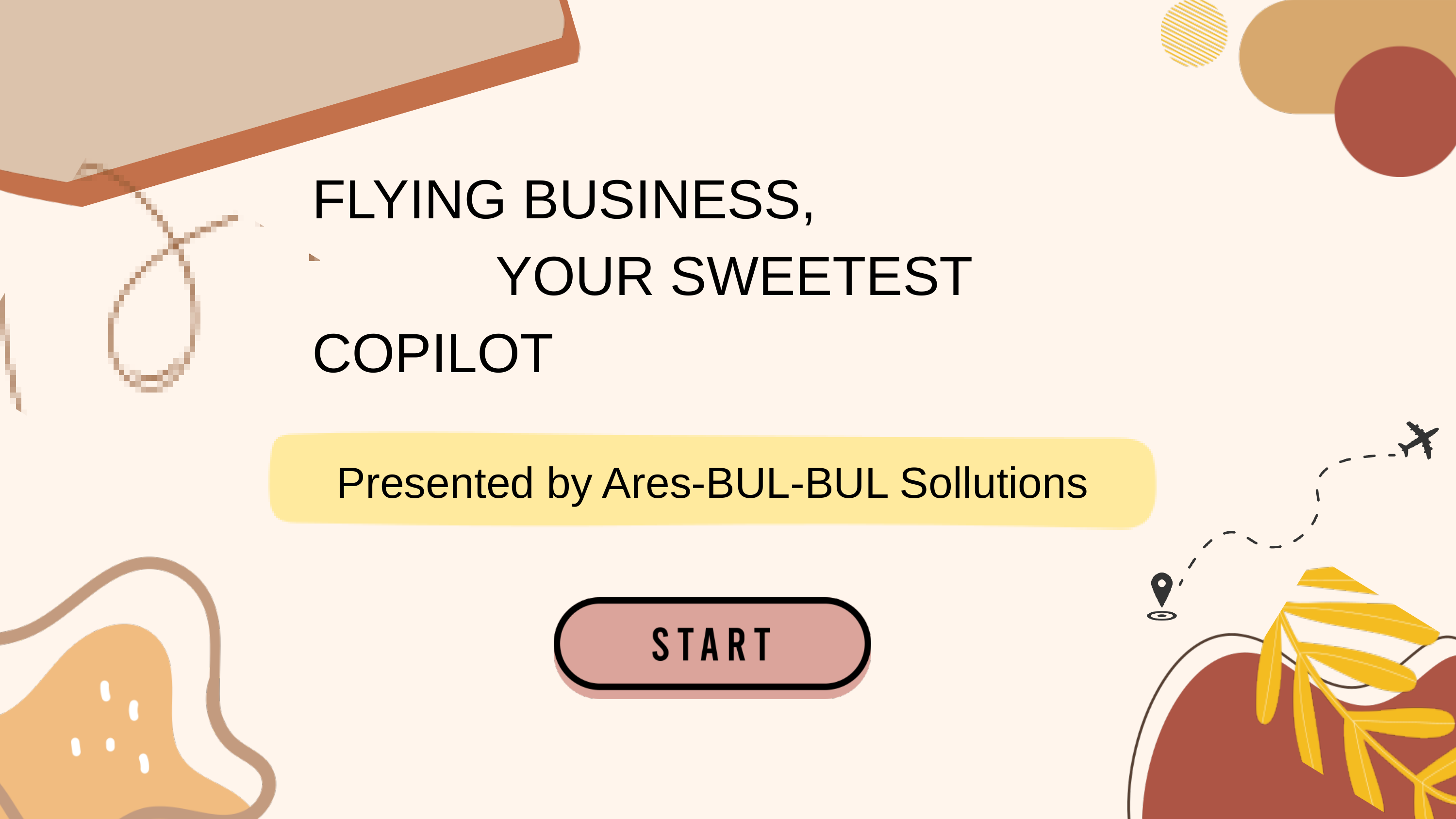

FLYING BUSINESS,
            YOUR SWEETEST COPILOT

Presented by Ares-BUL-BUL Sollutions